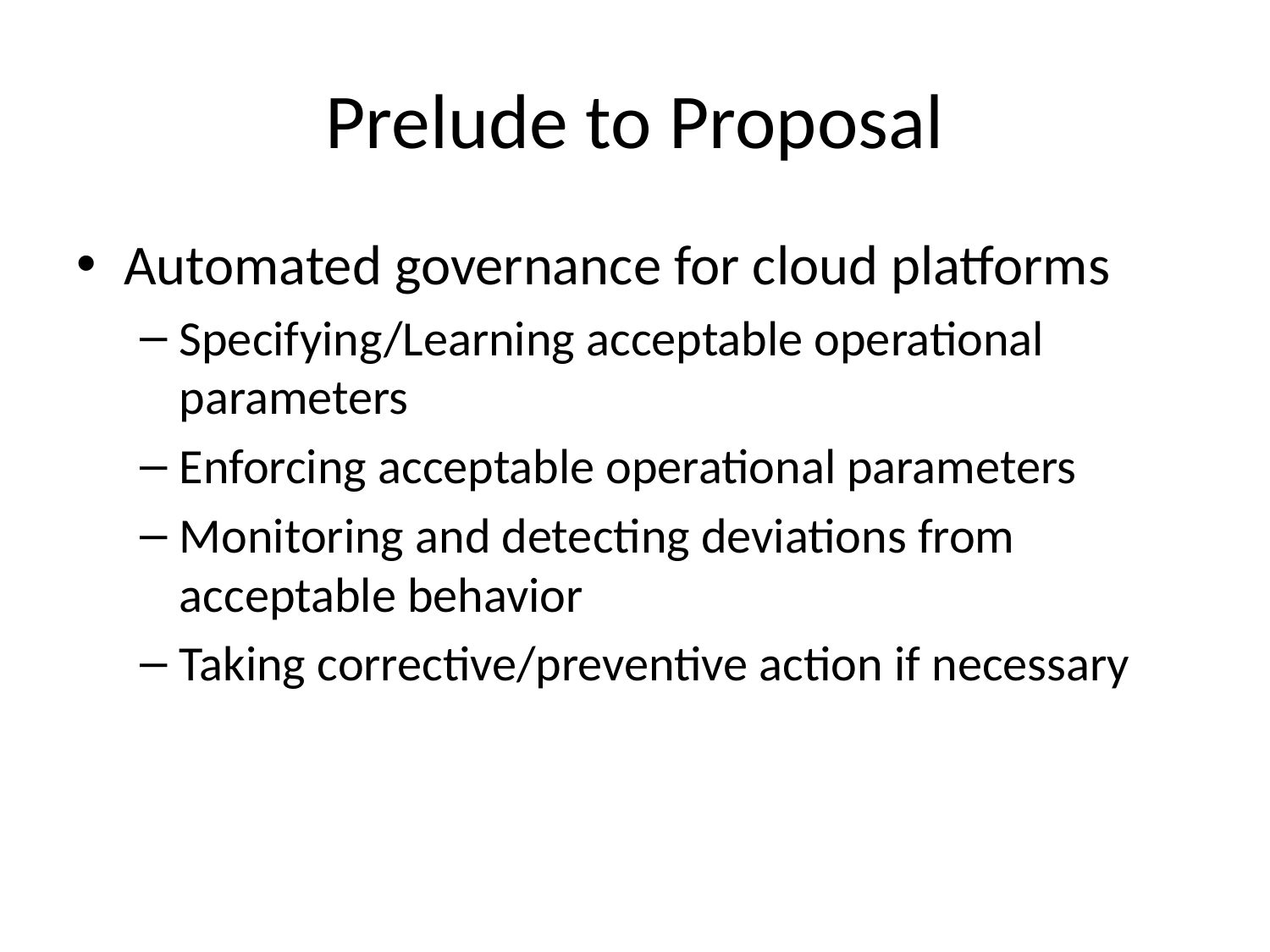

# Prelude to Proposal
Automated governance for cloud platforms
Specifying/Learning acceptable operational parameters
Enforcing acceptable operational parameters
Monitoring and detecting deviations from acceptable behavior
Taking corrective/preventive action if necessary